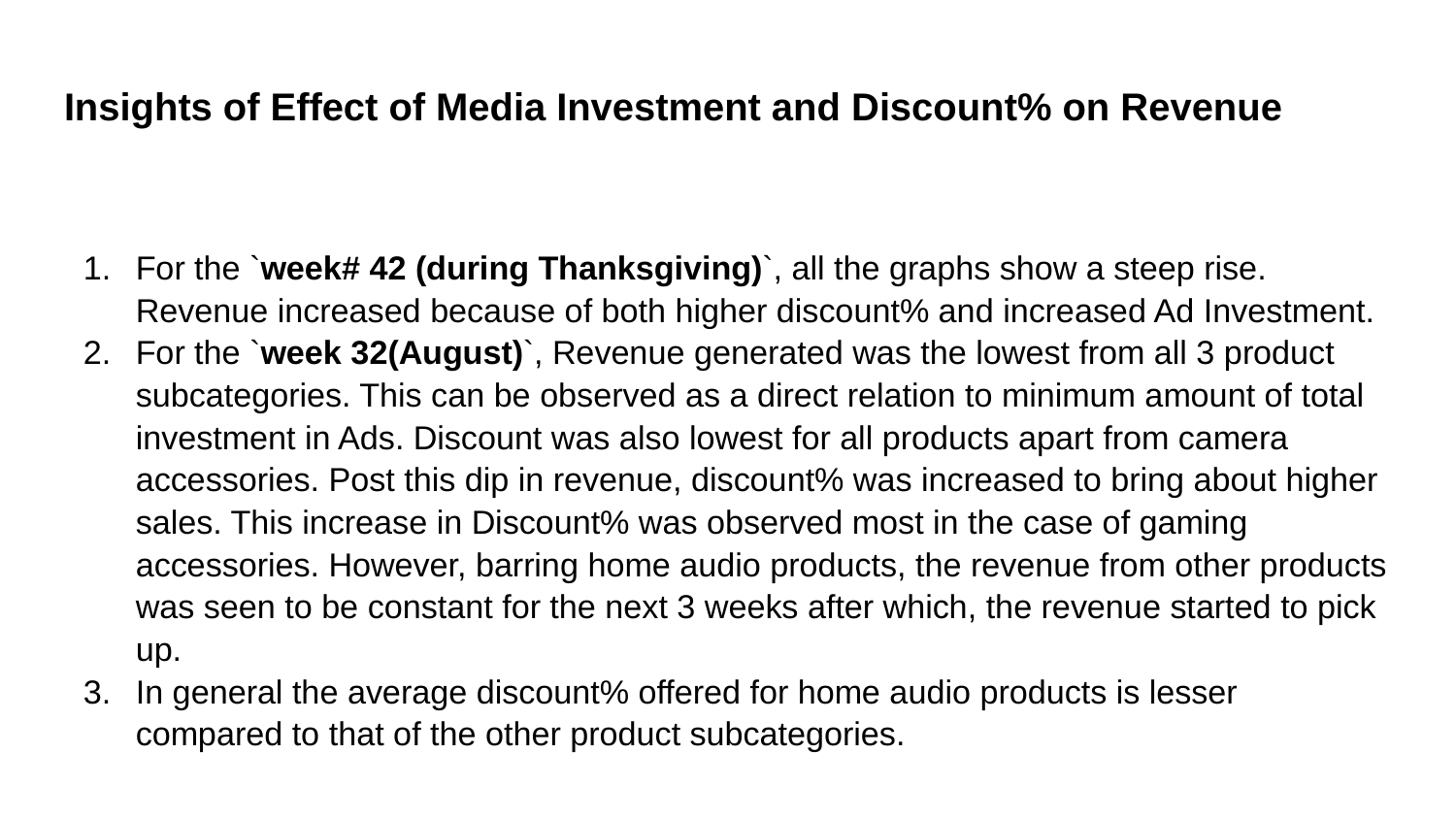

# Insights of Effect of Media Investment and Discount% on Revenue
For the `week# 42 (during Thanksgiving)`, all the graphs show a steep rise. Revenue increased because of both higher discount% and increased Ad Investment.
For the `week 32(August)`, Revenue generated was the lowest from all 3 product subcategories. This can be observed as a direct relation to minimum amount of total investment in Ads. Discount was also lowest for all products apart from camera accessories. Post this dip in revenue, discount% was increased to bring about higher sales. This increase in Discount% was observed most in the case of gaming accessories. However, barring home audio products, the revenue from other products was seen to be constant for the next 3 weeks after which, the revenue started to pick up.
In general the average discount% offered for home audio products is lesser compared to that of the other product subcategories.